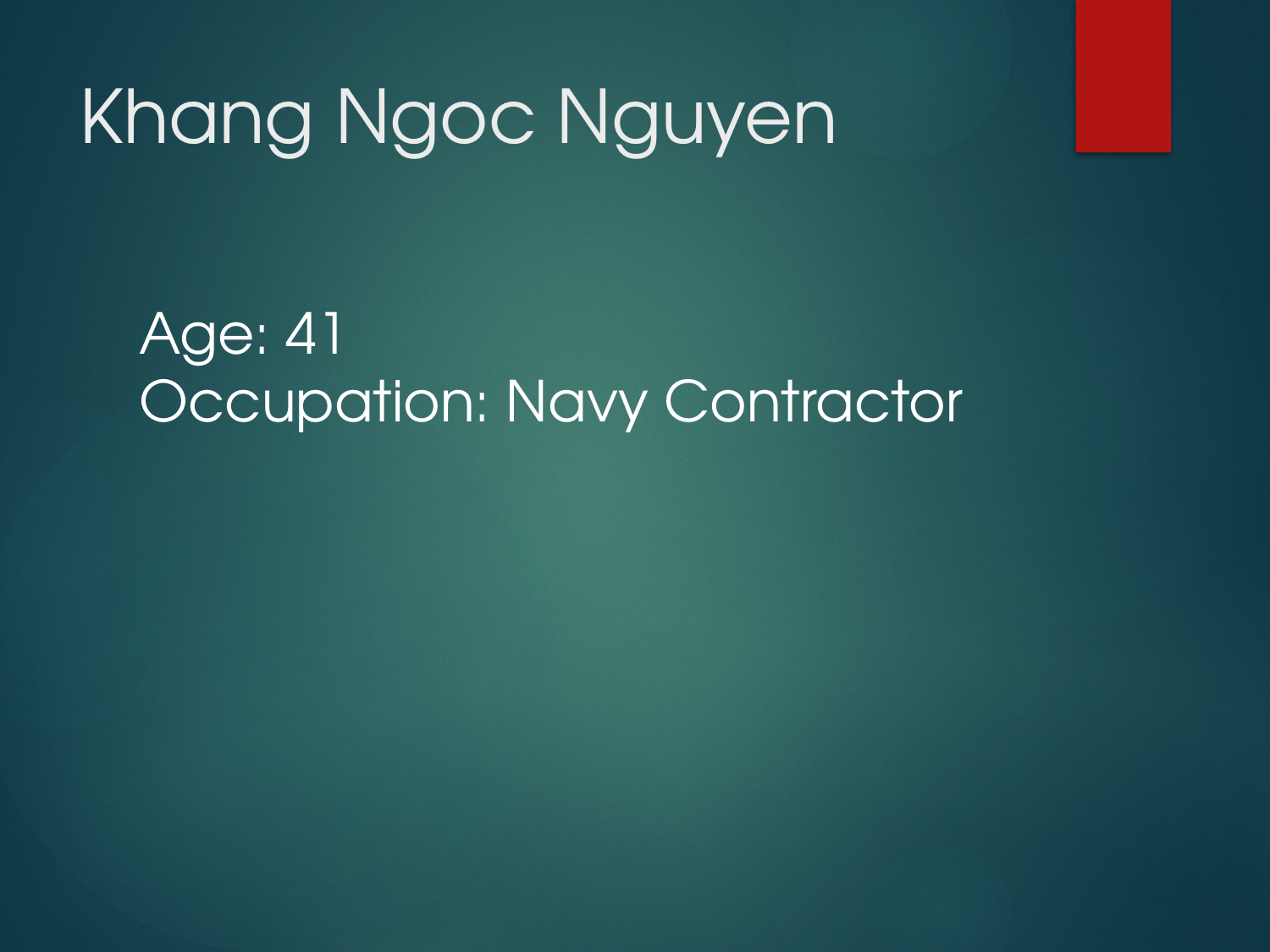

# Khang Ngoc Nguyen

Age: 41
Occupation: Navy Contractor